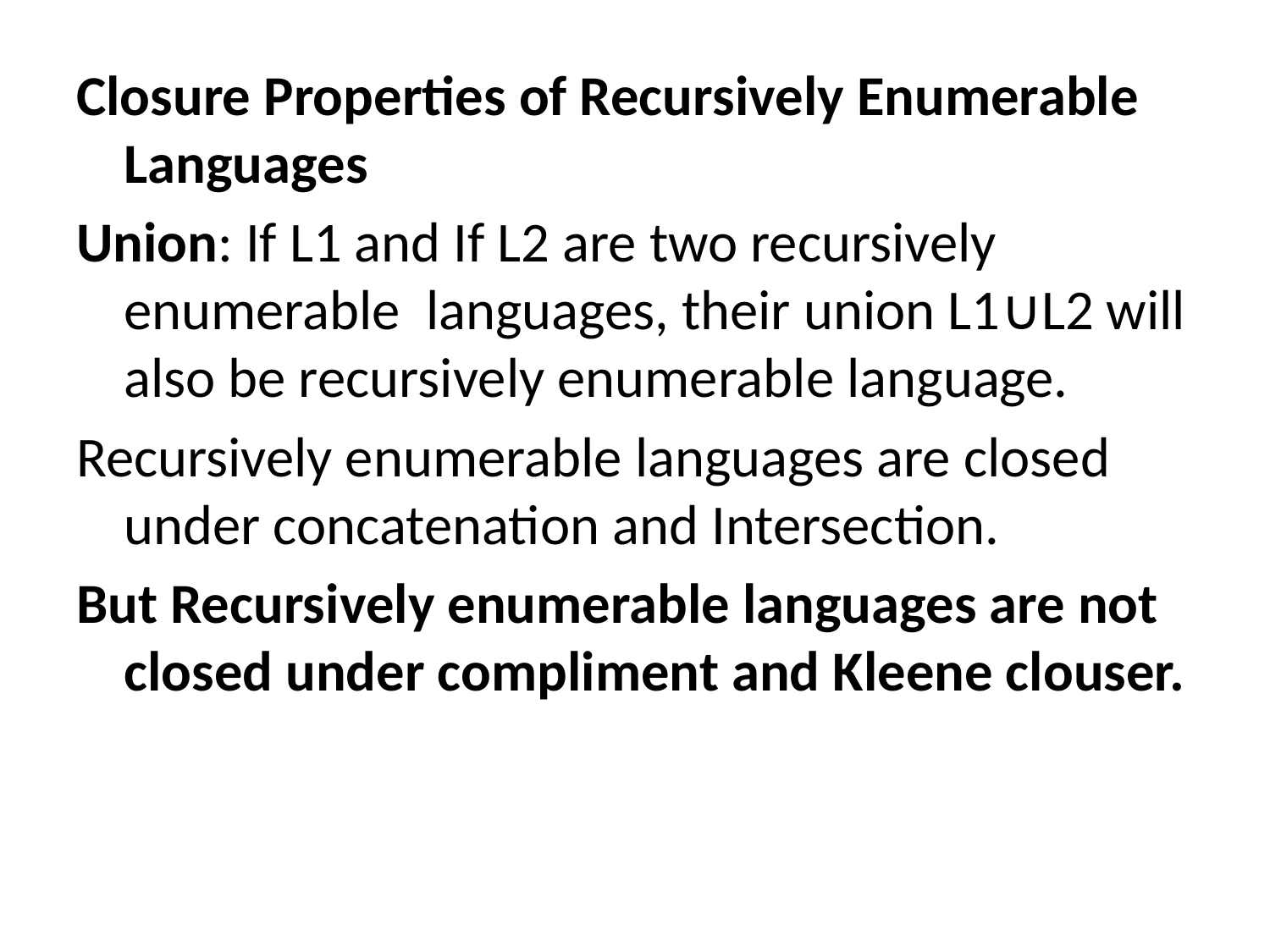

Closure Properties of Recursively Enumerable Languages
Union: If L1 and If L2 are two recursively enumerable  languages, their union L1∪L2 will also be recursively enumerable language.
Recursively enumerable languages are closed under concatenation and Intersection.
But Recursively enumerable languages are not closed under compliment and Kleene clouser.